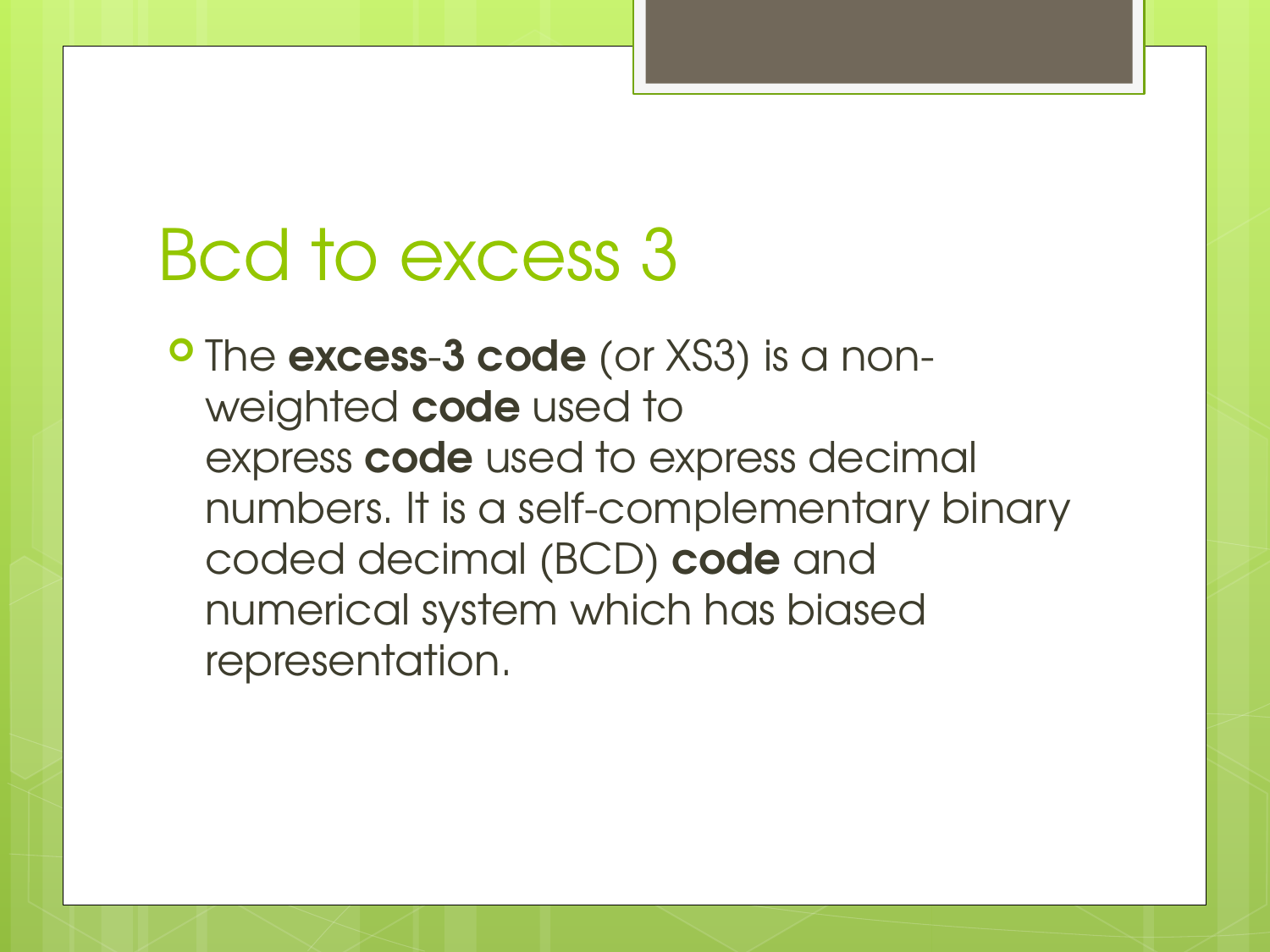

# Bcd to excess 3
The excess-3 code (or XS3) is a non-weighted code used to express code used to express decimal numbers. It is a self-complementary binary coded decimal (BCD) code and numerical system which has biased representation.